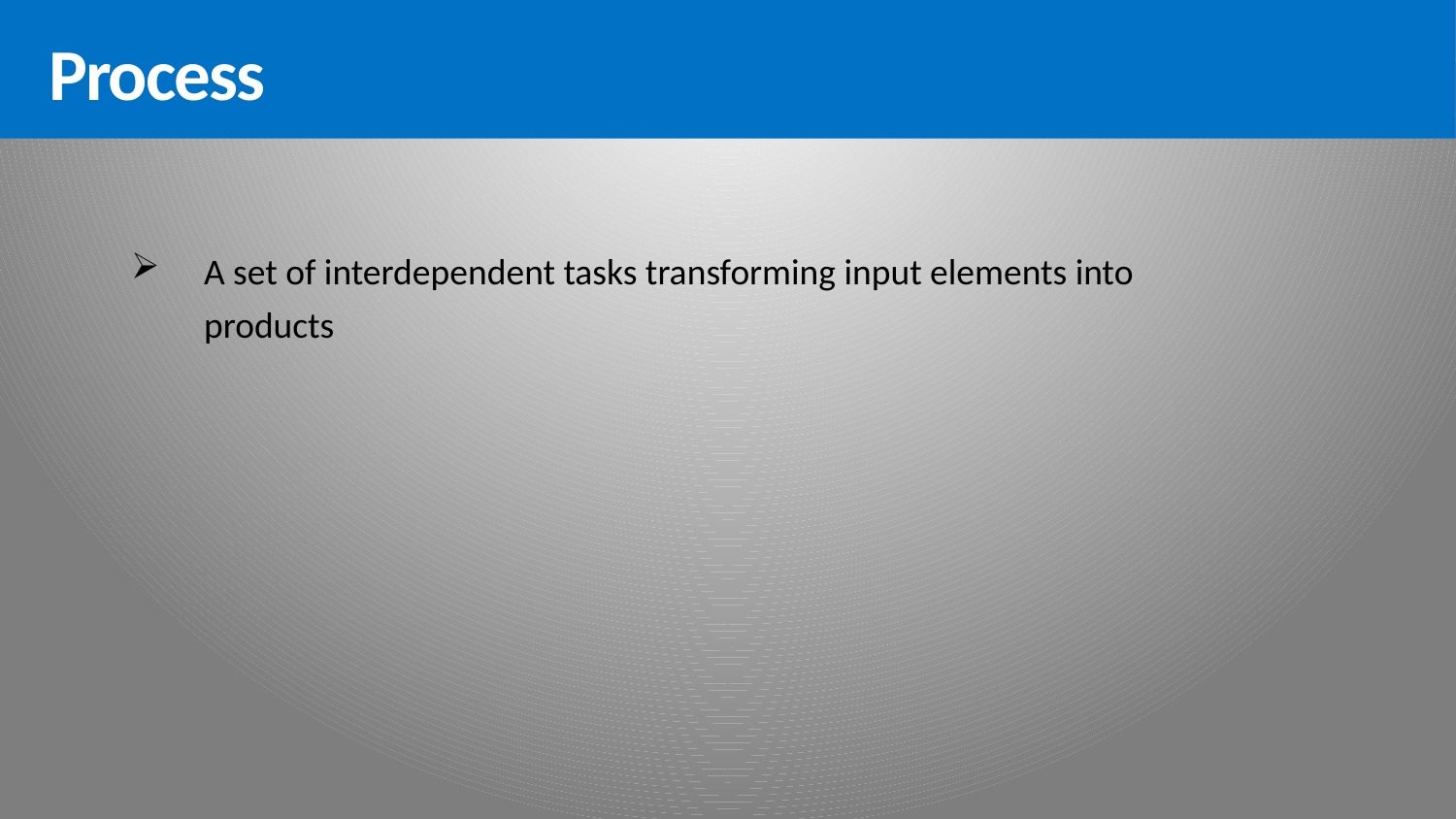

Process

A set of interdependent tasks transforming input elements into products